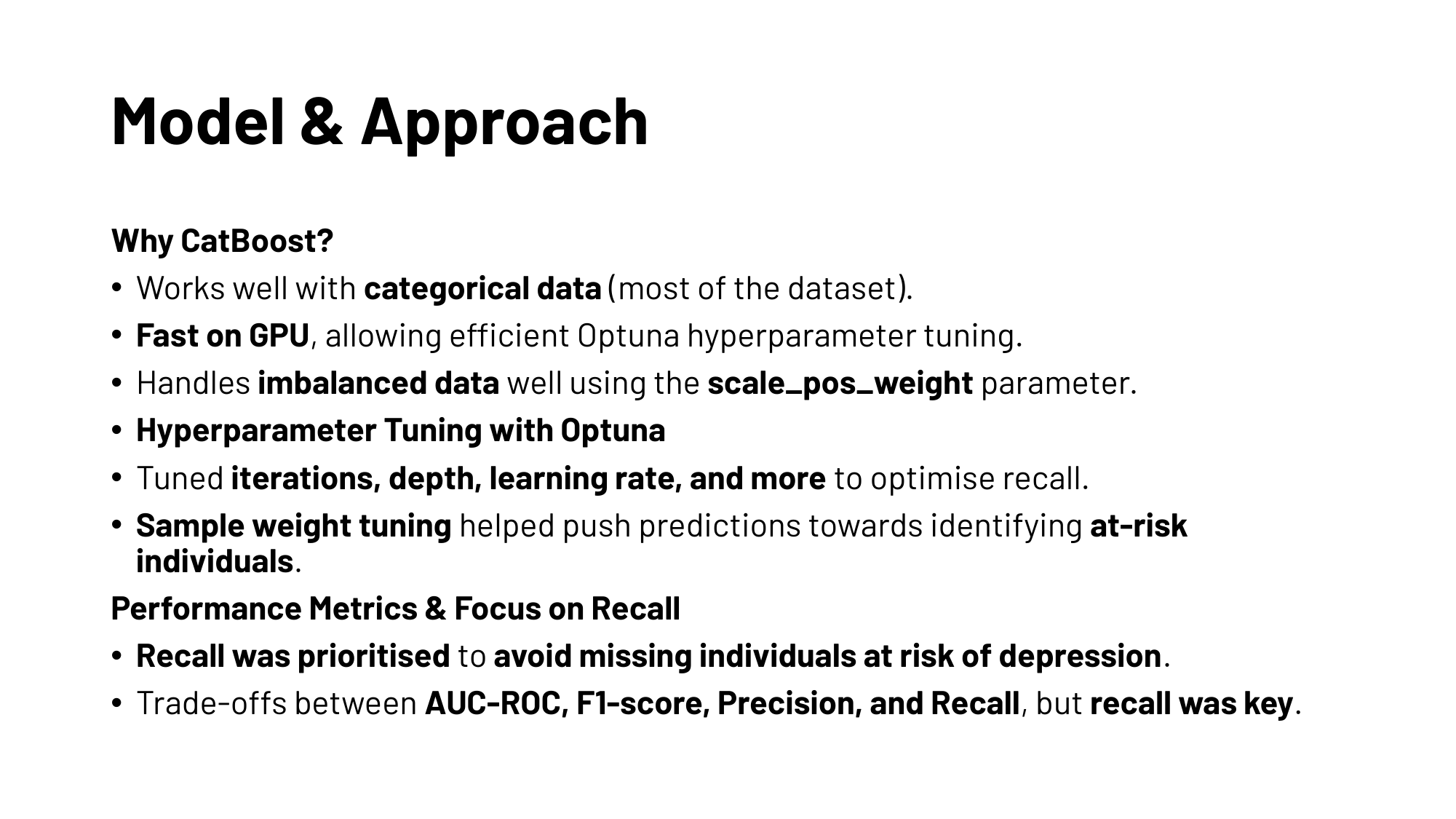

# Model & Approach
Why CatBoost?
Works well with categorical data (most of the dataset).
Fast on GPU, allowing efficient Optuna hyperparameter tuning.
Handles imbalanced data well using the scale_pos_weight parameter.
Hyperparameter Tuning with Optuna
Tuned iterations, depth, learning rate, and more to optimise recall.
Sample weight tuning helped push predictions towards identifying at-risk individuals.
Performance Metrics & Focus on Recall
Recall was prioritised to avoid missing individuals at risk of depression.
Trade-offs between AUC-ROC, F1-score, Precision, and Recall, but recall was key.